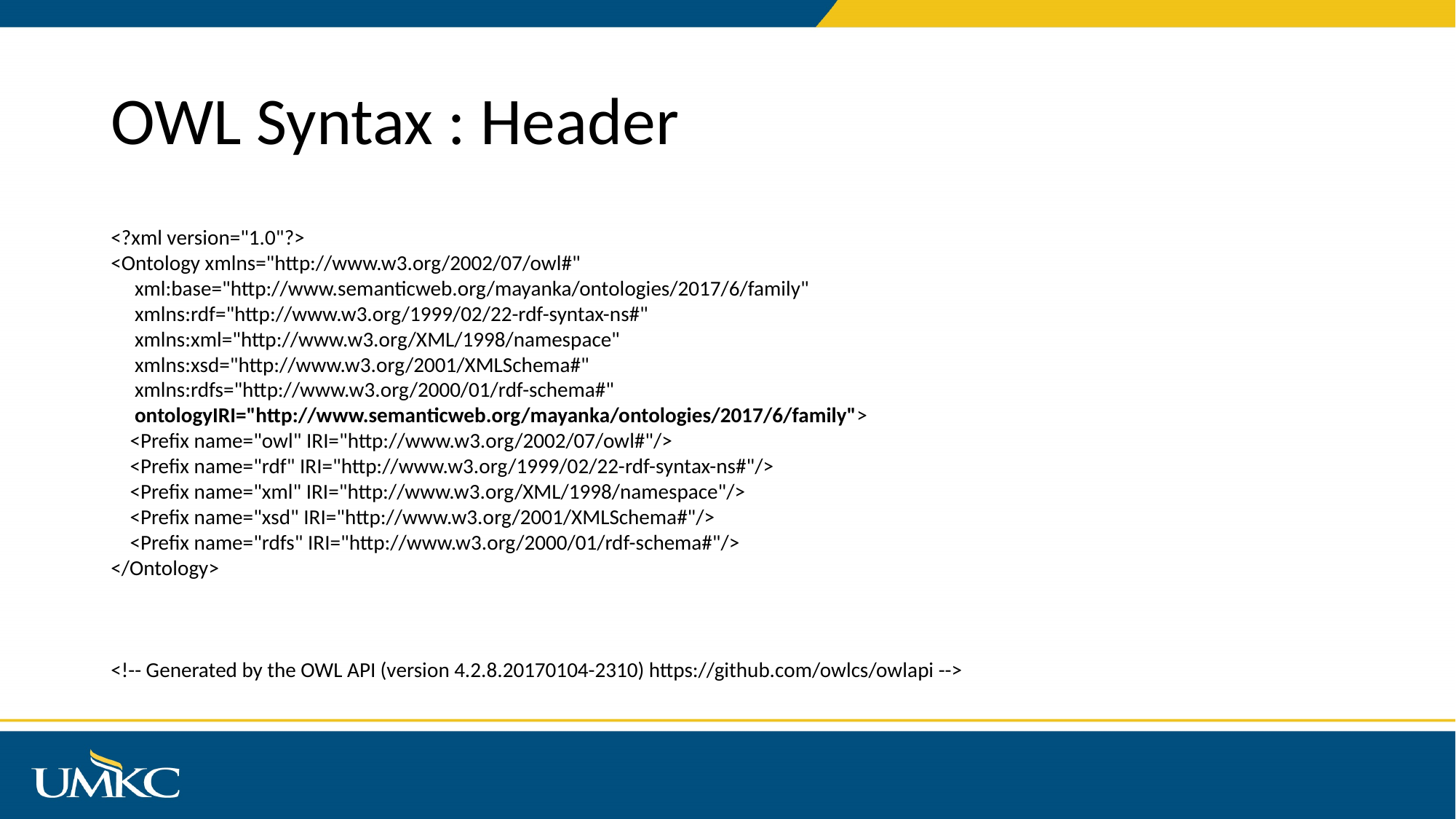

# OWL Syntax : Header
<?xml version="1.0"?>
<Ontology xmlns="http://www.w3.org/2002/07/owl#"
     xml:base="http://www.semanticweb.org/mayanka/ontologies/2017/6/family"
     xmlns:rdf="http://www.w3.org/1999/02/22-rdf-syntax-ns#"
     xmlns:xml="http://www.w3.org/XML/1998/namespace"
     xmlns:xsd="http://www.w3.org/2001/XMLSchema#"
     xmlns:rdfs="http://www.w3.org/2000/01/rdf-schema#"
     ontologyIRI="http://www.semanticweb.org/mayanka/ontologies/2017/6/family">
    <Prefix name="owl" IRI="http://www.w3.org/2002/07/owl#"/>
    <Prefix name="rdf" IRI="http://www.w3.org/1999/02/22-rdf-syntax-ns#"/>
    <Prefix name="xml" IRI="http://www.w3.org/XML/1998/namespace"/>
    <Prefix name="xsd" IRI="http://www.w3.org/2001/XMLSchema#"/>
    <Prefix name="rdfs" IRI="http://www.w3.org/2000/01/rdf-schema#"/>
</Ontology>

<!-- Generated by the OWL API (version 4.2.8.20170104-2310) https://github.com/owlcs/owlapi -->